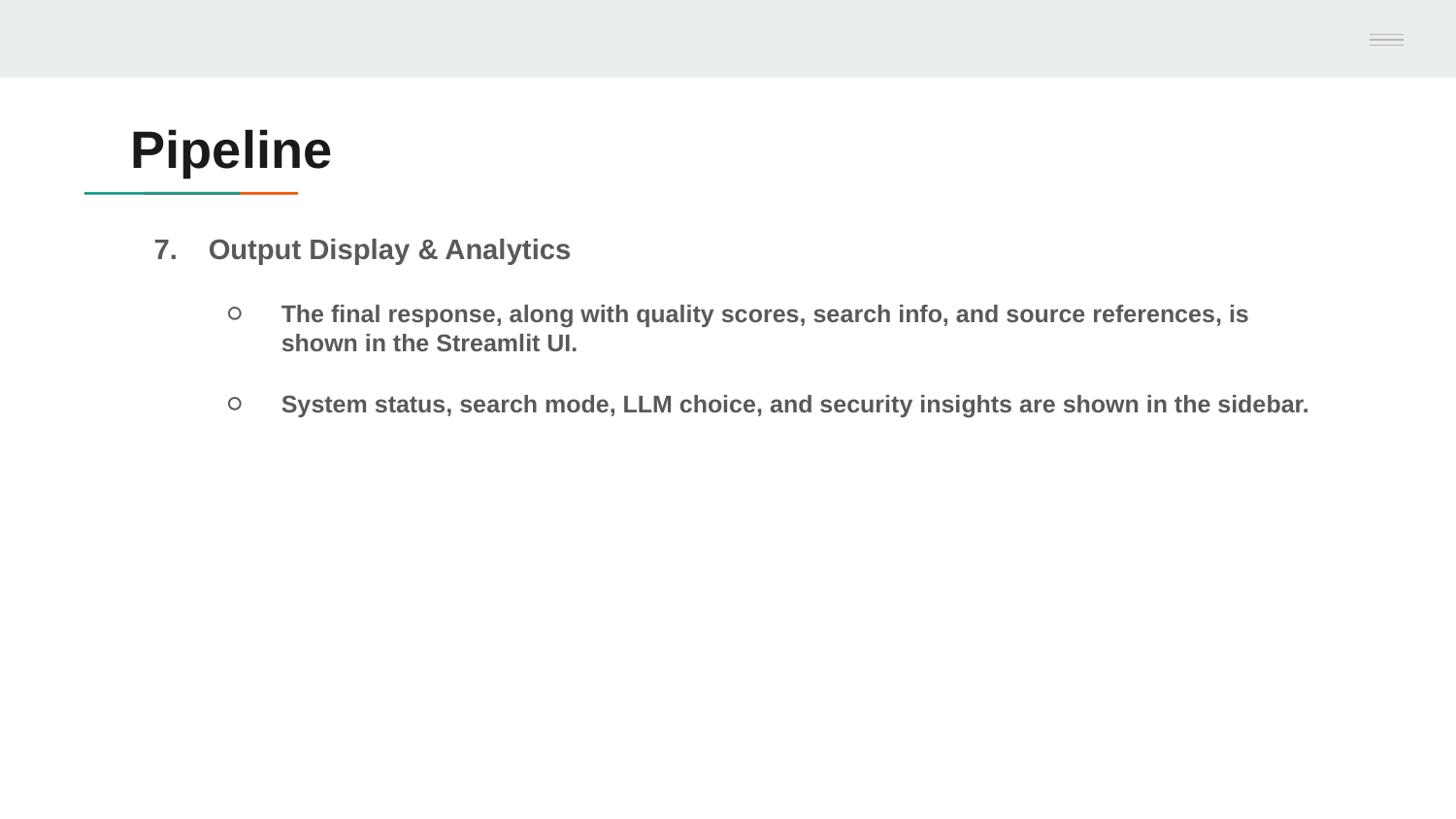

# Pipeline
Output Display & Analytics
The final response, along with quality scores, search info, and source references, is shown in the Streamlit UI.
System status, search mode, LLM choice, and security insights are shown in the sidebar.